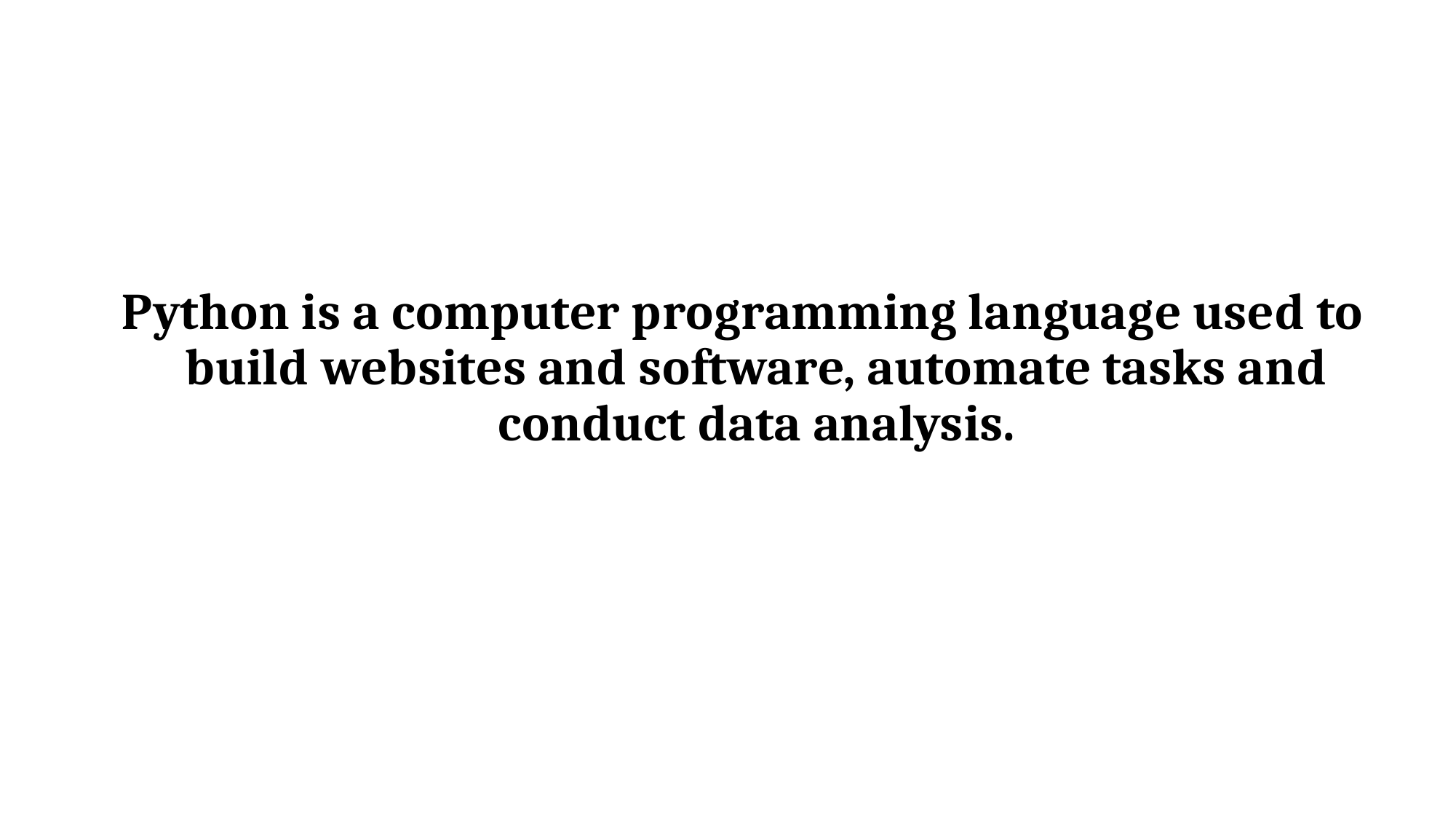

Python is a computer programming language used to build websites and software, automate tasks and conduct data analysis.